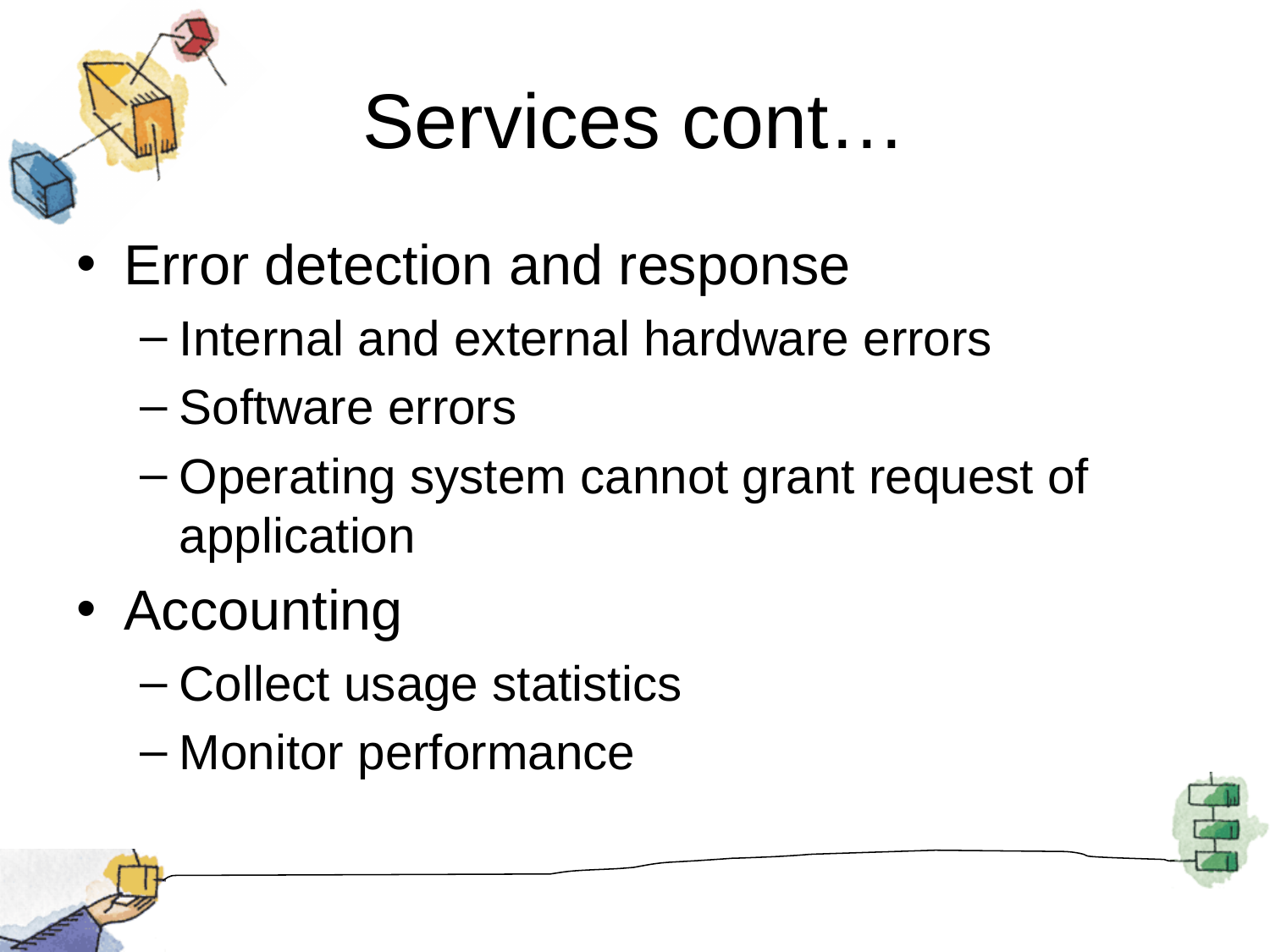

# Services cont…
Error detection and response
Internal and external hardware errors
Software errors
Operating system cannot grant request of application
Accounting
Collect usage statistics
Monitor performance